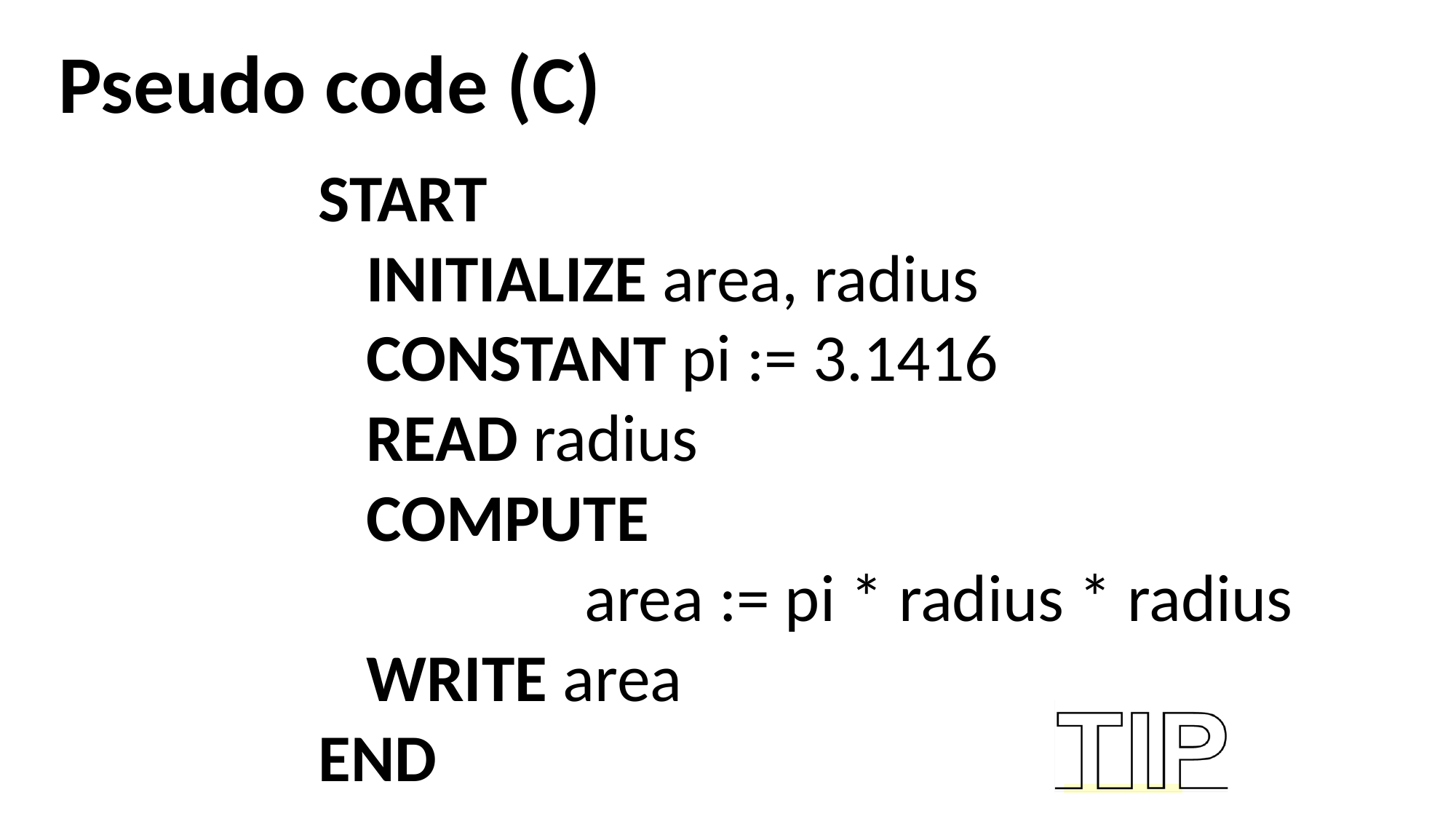

Pseudo code (C)
START
INITIALIZE area, radius
CONSTANT pi := 3.1416
READ radius
COMPUTE
		area := pi * radius * radius
WRITE area
END